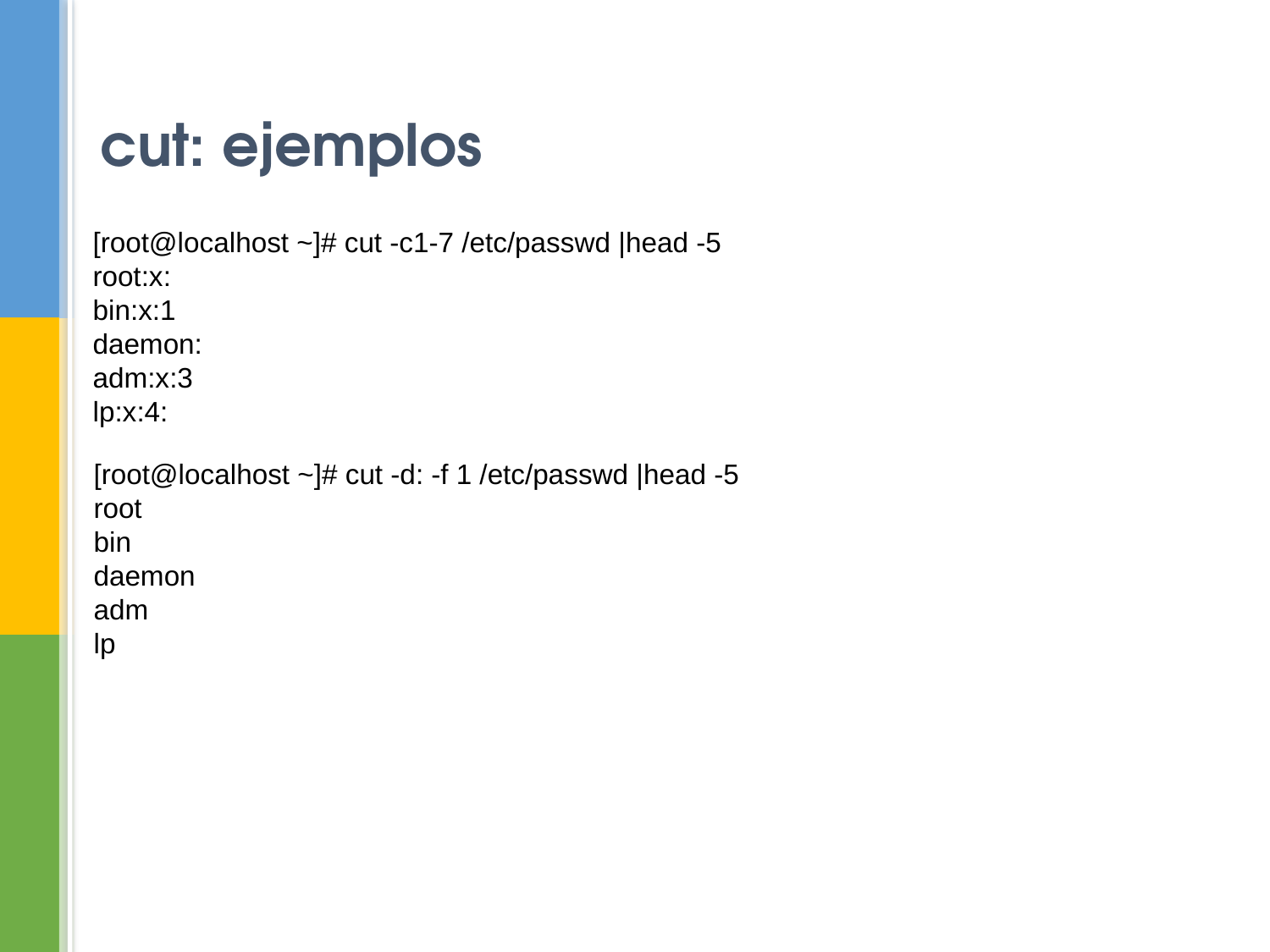

# cut: ejemplos
[root@localhost ~]# cut -c1-7 /etc/passwd |head -5
root:x:
bin:x:1
daemon:
adm:x:3
lp:x:4:
[root@localhost ~]# cut -d: -f 1 /etc/passwd |head -5
root
bin
daemon
adm
lp